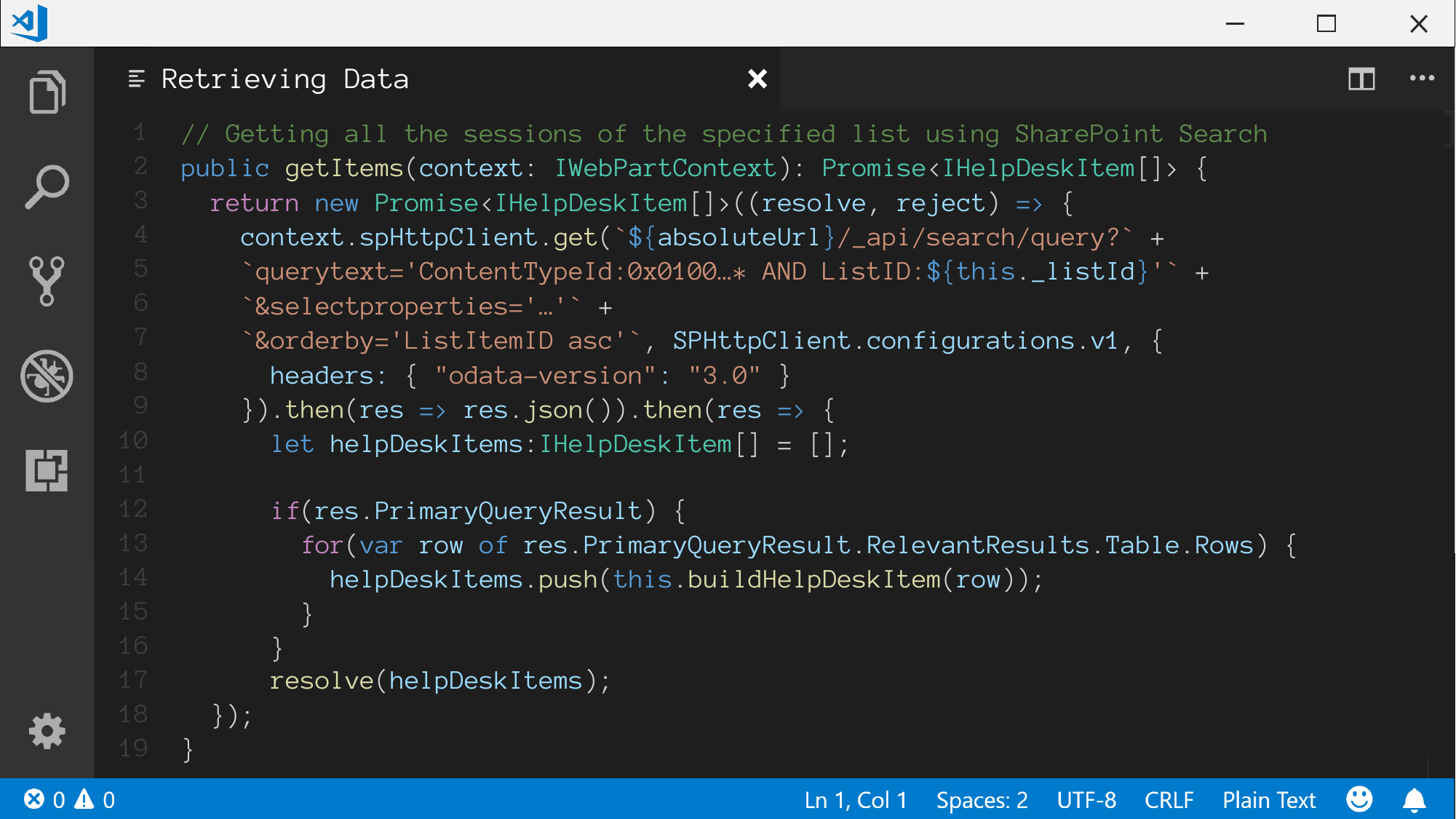

# Retrieving Data
// Getting all the sessions of the specified list using SharePoint Search
public getItems(context: IWebPartContext): Promise<IHelpDeskItem[]> {
  return new Promise<IHelpDeskItem[]>((resolve, reject) => {
    context.spHttpClient.get(`${absoluteUrl}/_api/search/query?` +
    `querytext='ContentTypeId:0x0100…* AND ListID:${this._listId}'` +
    `&selectproperties='…'` +
    `&orderby='ListItemID asc'`, SPHttpClient.configurations.v1, {
      headers: { "odata-version": "3.0" }
    }).then(res => res.json()).then(res => {
      let helpDeskItems:IHelpDeskItem[] = [];
      if(res.PrimaryQueryResult) {
        for(var row of res.PrimaryQueryResult.RelevantResults.Table.Rows) {
          helpDeskItems.push(this.buildHelpDeskItem(row));
        }
      }
      resolve(helpDeskItems);
  });
}